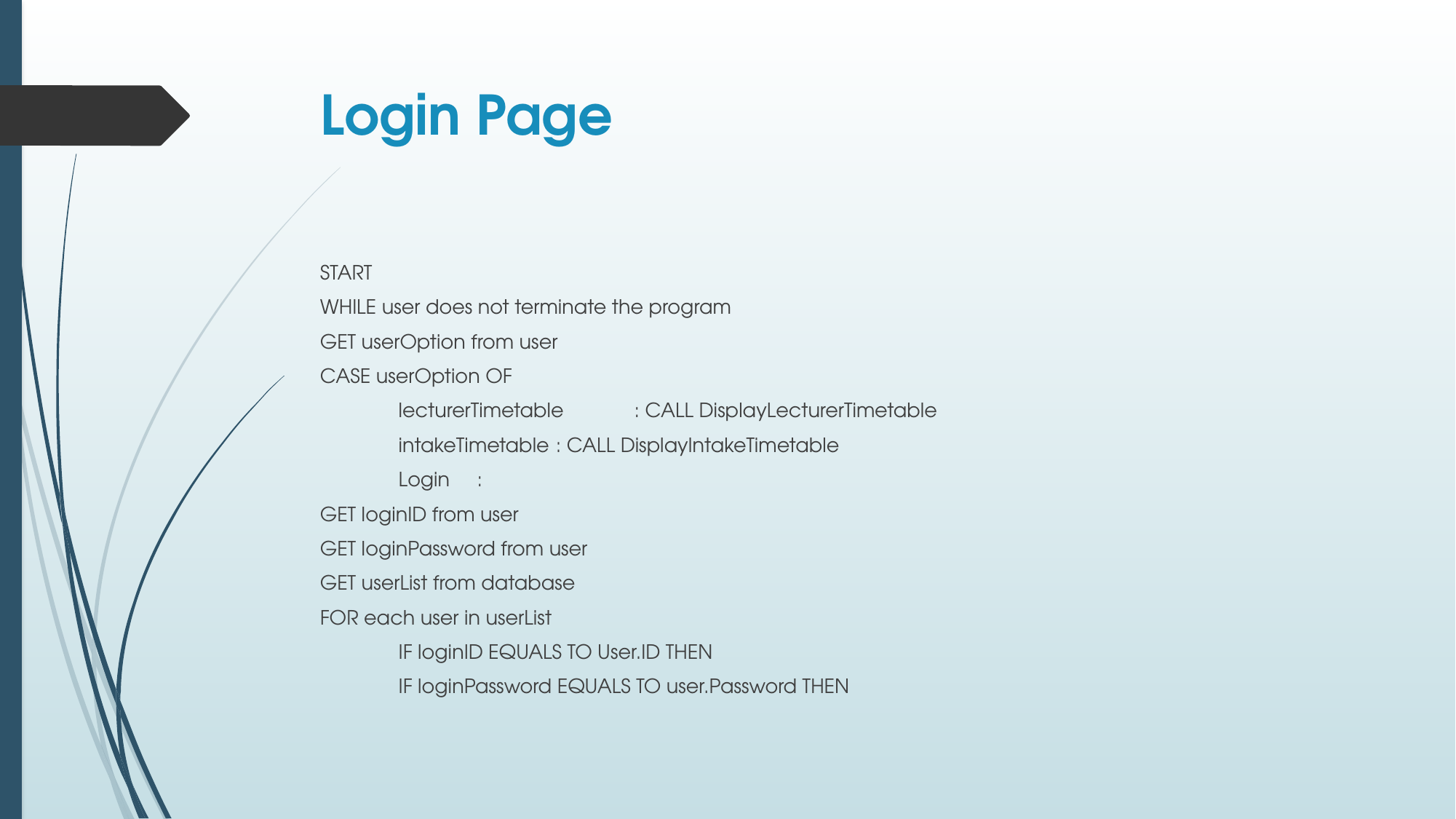

# Login Page
START
WHILE user does not terminate the program
GET userOption from user
CASE userOption OF
	lecturerTimetable	: CALL DisplayLecturerTimetable
	intakeTimetable		: CALL DisplayIntakeTimetable
	Login			:
GET loginID from user
GET loginPassword from user
GET userList from database
FOR each user in userList
	IF loginID EQUALS TO User.ID THEN
				IF loginPassword EQUALS TO user.Password THEN